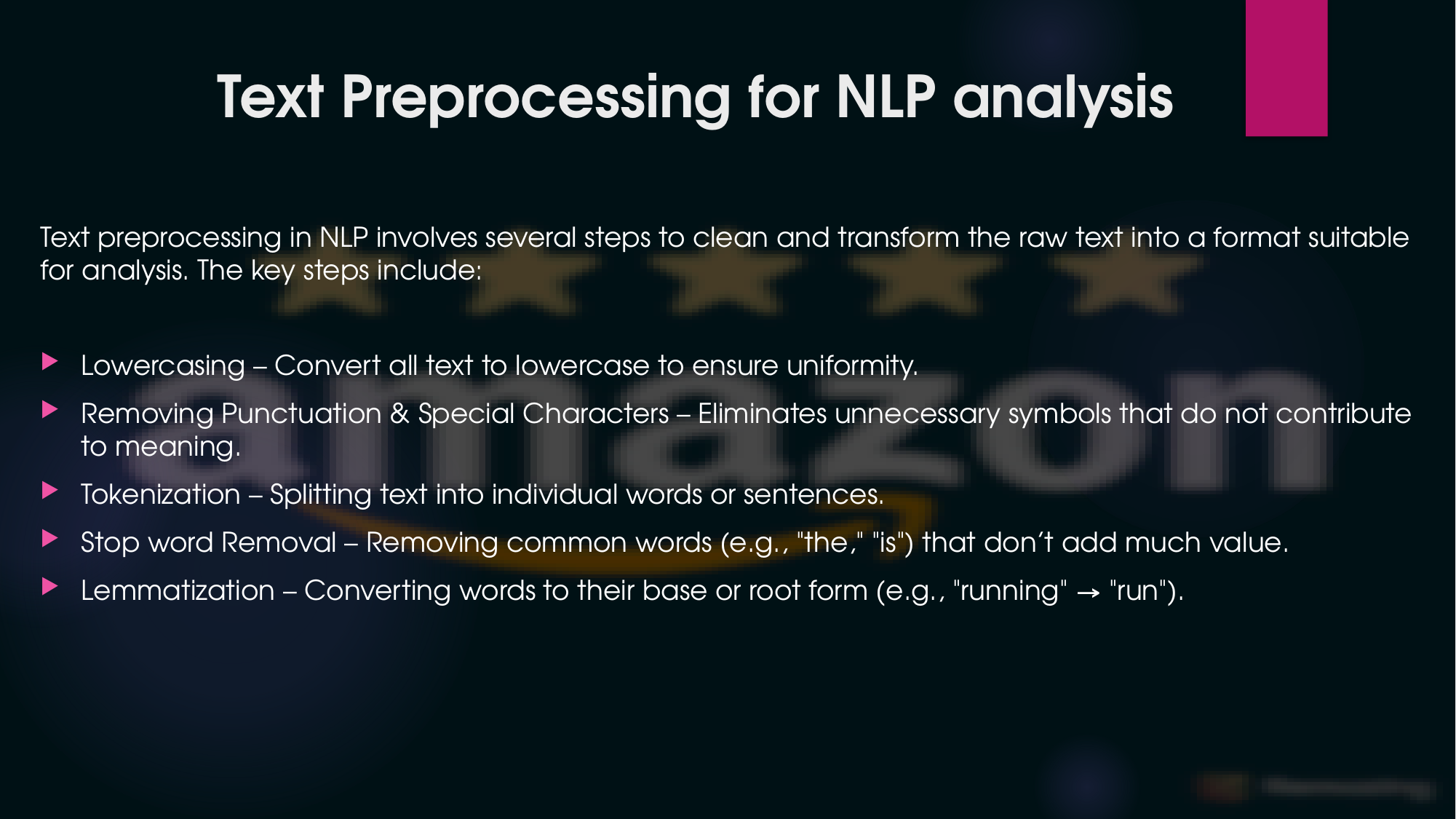

# Text Preprocessing for NLP analysis

Text preprocessing in NLP involves several steps to clean and transform the raw text into a format suitable for analysis. The key steps include:

Lowercasing – Convert all text to lowercase to ensure uniformity.
Removing Punctuation & Special Characters – Eliminates unnecessary symbols that do not contribute to meaning.
Tokenization – Splitting text into individual words or sentences.
Stop word Removal – Removing common words (e.g., "the," "is") that don’t add much value.
Lemmatization – Converting words to their base or root form (e.g., "running" → "run").